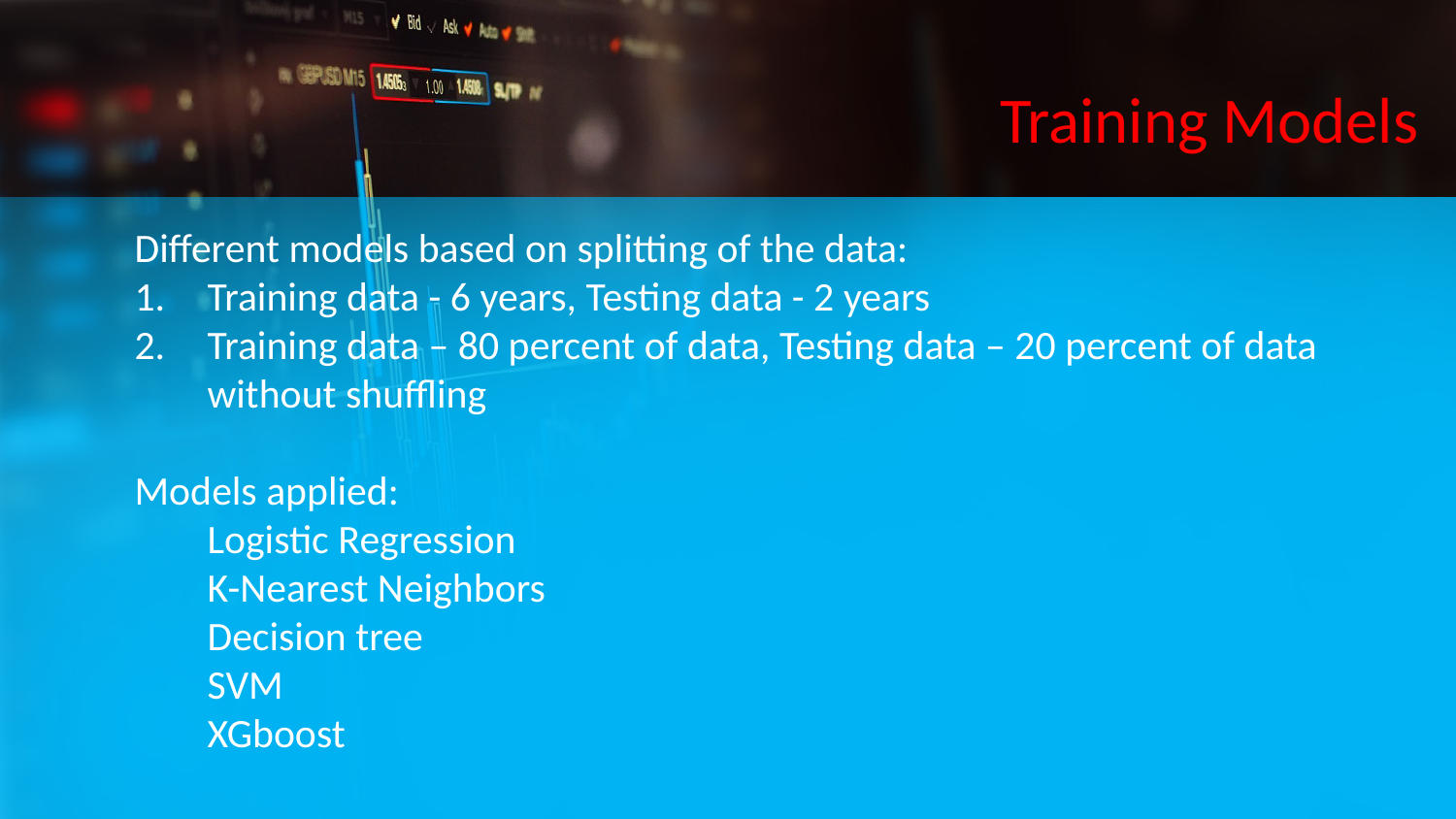

# Training Models

Different models based on splitting of the data:
Training data - 6 years, Testing data - 2 years
Training data – 80 percent of data, Testing data – 20 percent of data without shuffling

Models applied:
Logistic Regression
K-Nearest Neighbors
Decision tree
SVM
XGboost